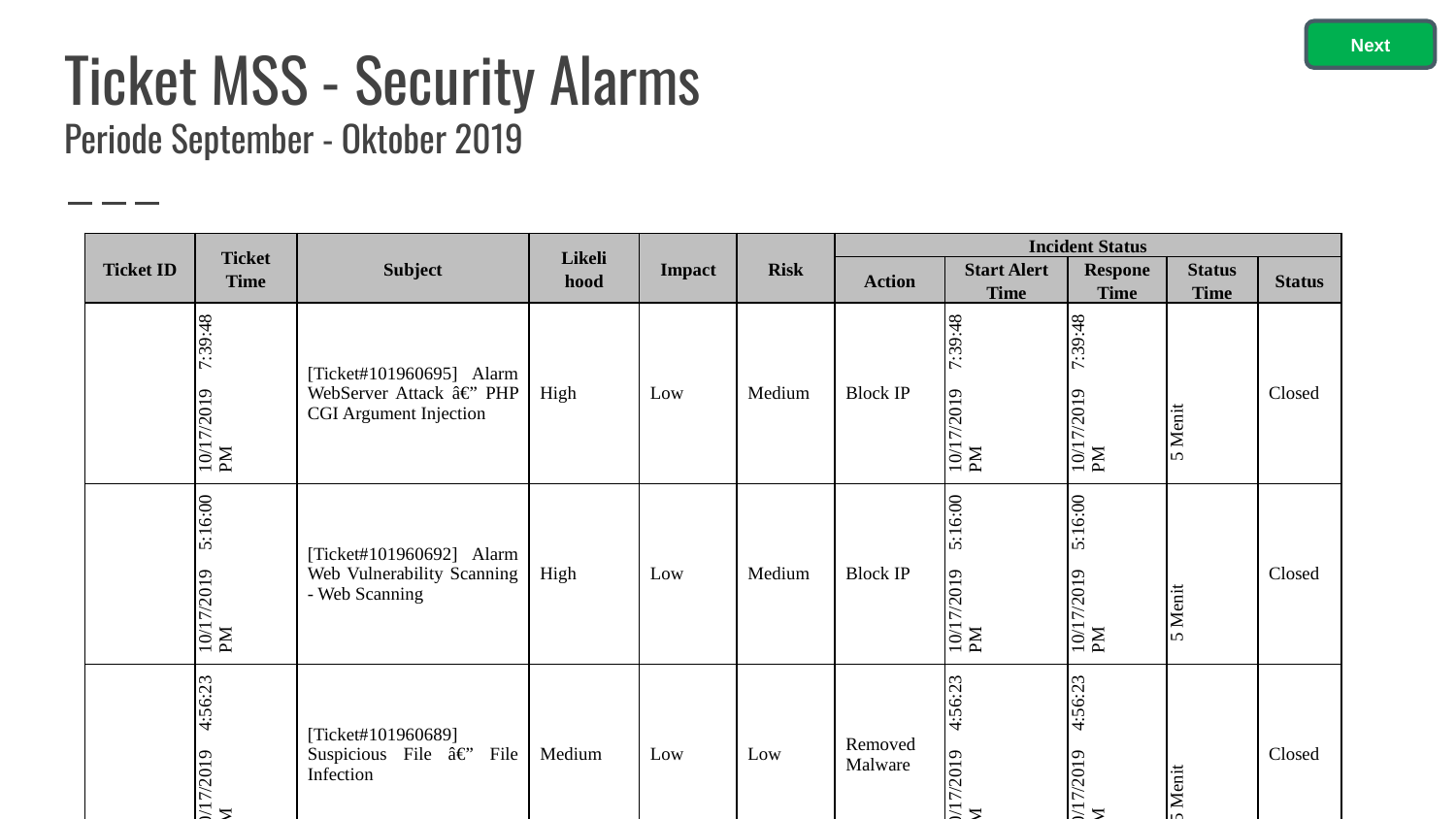

Next
# Ticket MSS - Security Alarms Periode September - Oktober 2019
| Ticket ID | Ticket Time | Subject | Likeli hood | Impact | Risk | Incident Status |  |  |  |  |
| --- | --- | --- | --- | --- | --- | --- | --- | --- | --- | --- |
|  |  |  |  |  |  | Action | Start Alert Time | Respone Time | Status Time | Status |
|  | 10/17/2019 7:39:48 PM | [Ticket#101960695] Alarm WebServer Attack â€” PHP CGI Argument Injection | High | Low | Medium | Block IP | 10/17/2019 7:39:48 PM | 10/17/2019 7:39:48 PM | 5 Menit | Closed |
|  | 10/17/2019 5:16:00 PM | [Ticket#101960692] Alarm Web Vulnerability Scanning - Web Scanning | High | Low | Medium | Block IP | 10/17/2019 5:16:00 PM | 10/17/2019 5:16:00 PM | 5 Menit | Closed |
|  | 10/17/2019 4:56:23 PM | [Ticket#101960689] Suspicious File â€” File Infection | Medium | Low | Low | Removed Malware | 10/17/2019 4:56:23 PM | 10/17/2019 4:56:23 PM | 5 Menit | Closed |
|  | 10/17/2019 3:37:05 PM | [Ticket#101960686] Alarm BruteForce Authentication - Windows Login | Medium | Low | Low | Password Expired | 10/17/2019 3:37:05 PM | 10/17/2019 3:37:05 PM | 5 Menit | Closed |
|  | 10/17/2019 3:26:39 PM | [Ticket#101960683] Alarm Malware Infection - Virus Infected | Medium | Low | Low | Removed Malware | 10/17/2019 3:26:39 PM | 10/17/2019 3:26:39 PM | 5 Menit | Closed |
|  | 10/17/2019 12:22:46 PM | [Ticket#101960680] Alarm Malware Infection - Virus Infected | Medium | Low | Low | Removed Malware | 10/17/2019 12:22:46 PM | 10/17/2019 12:22:46 PM | 5 Menit | Closed |